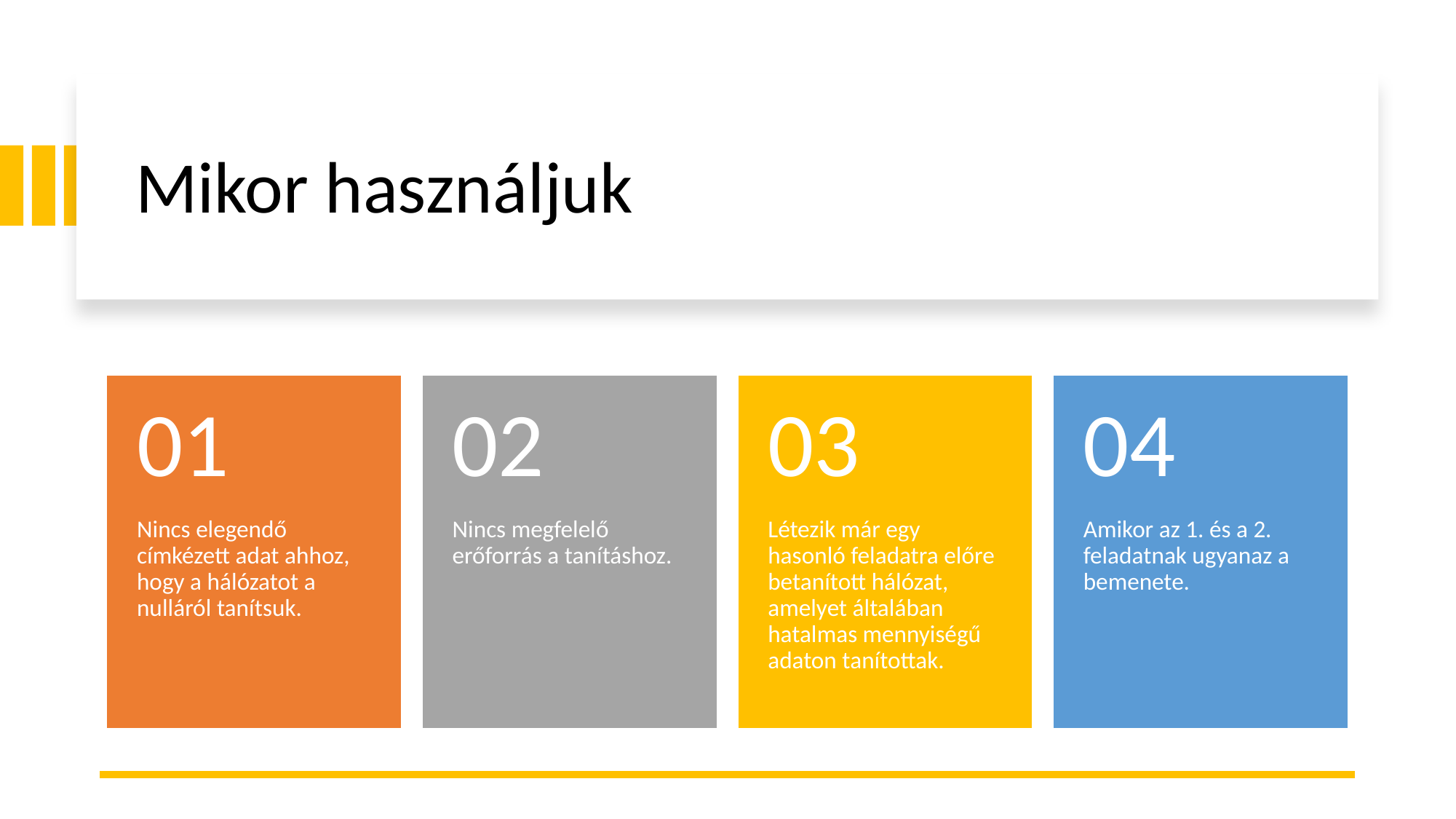

# Mikor használjuk

Nincs elegendő címkézett adat ahhoz, hogy a hálózatot a nulláról tanítsuk.
01
Nincs megfelelő erőforrás a tanításhoz.
02
Létezik már egy hasonló feladatra előre betanított hálózat, amelyet általában hatalmas mennyiségű adaton tanítottak.
03
Amikor az 1. és a 2. feladatnak ugyanaz a bemenete.
04